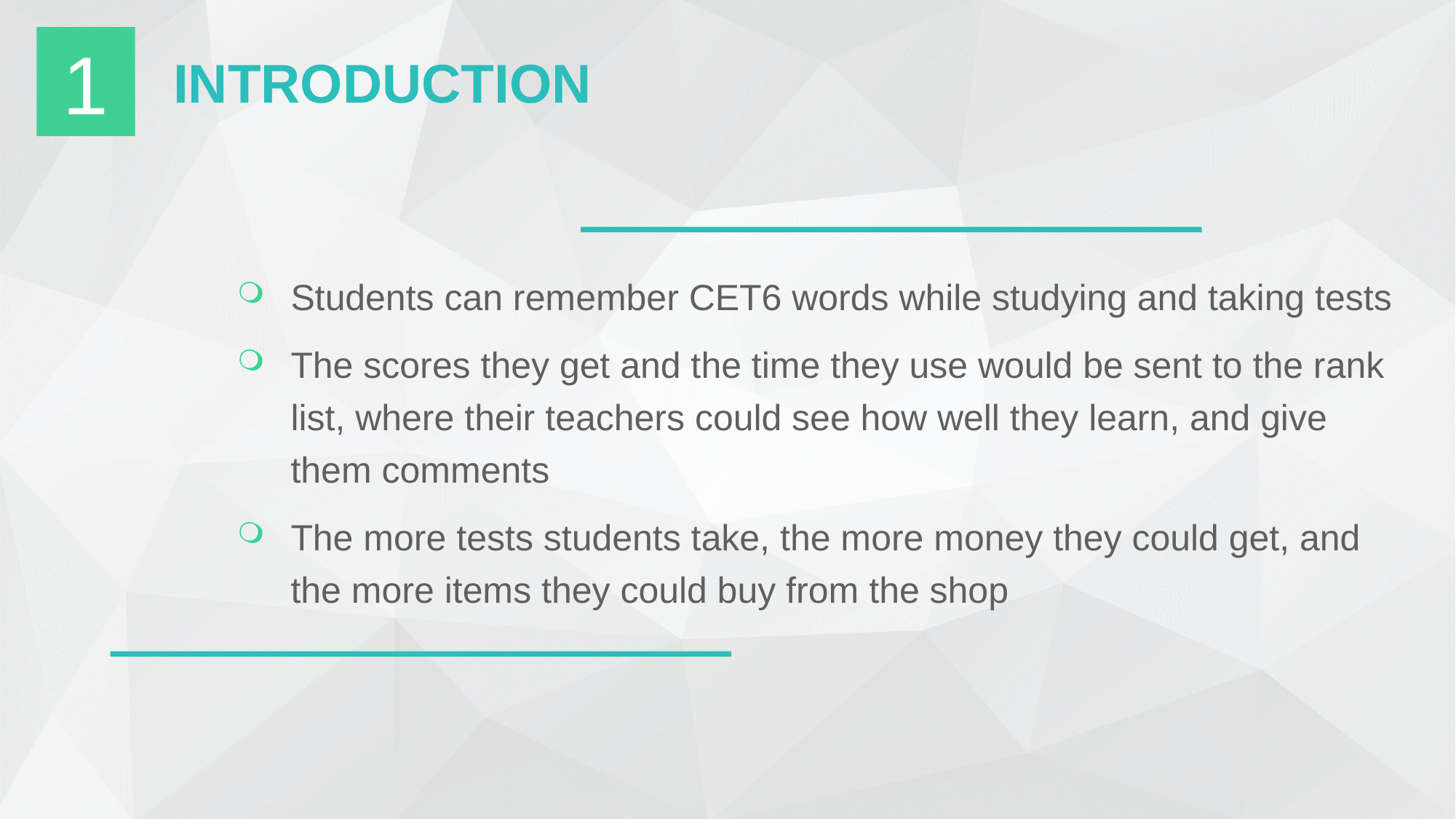

INTRODUCTION
1

Students can remember CET6 words while studying and taking tests
The scores they get and the time they use would be sent to the rank list, where their teachers could see how well they learn, and give them comments
The more tests students take, the more money they could get, and the more items they could buy from the shop